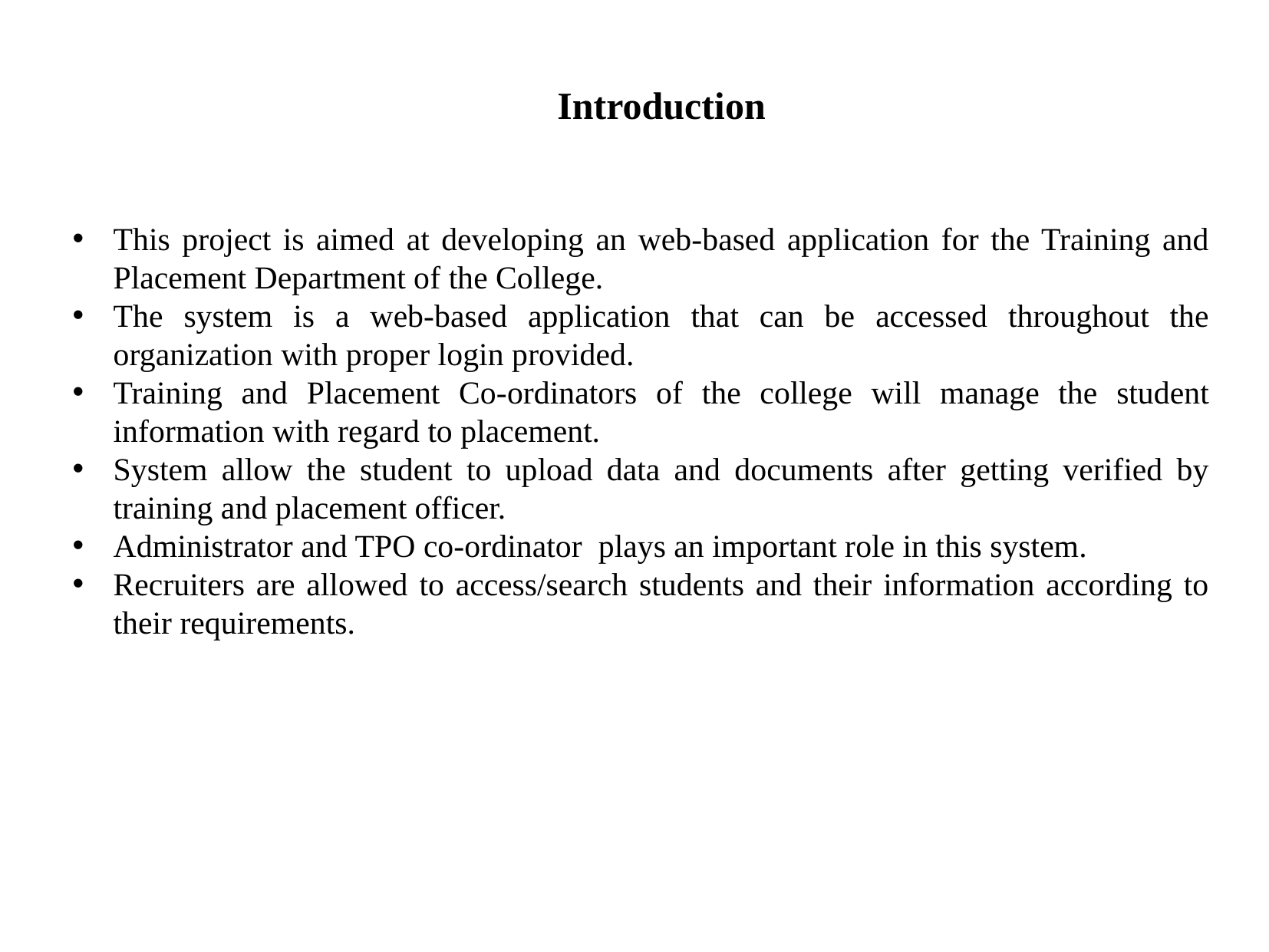

# Introduction
This project is aimed at developing an web-based application for the Training and Placement Department of the College.
The system is a web-based application that can be accessed throughout the organization with proper login provided.
Training and Placement Co-ordinators of the college will manage the student information with regard to placement.
System allow the student to upload data and documents after getting verified by training and placement officer.
Administrator and TPO co-ordinator  plays an important role in this system.
Recruiters are allowed to access/search students and their information according to their requirements.